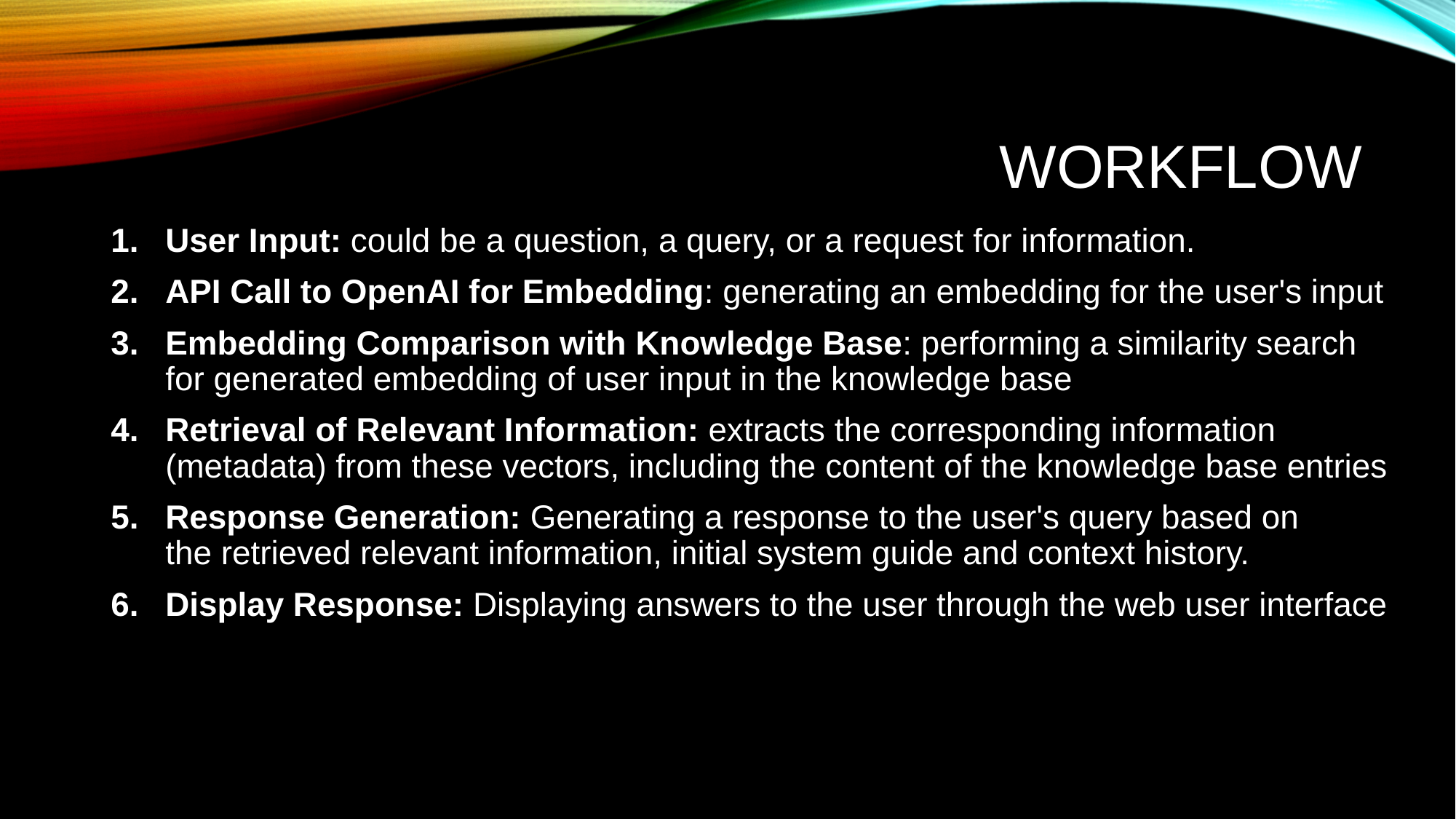

# Workflow
User Input: could be a question, a query, or a request for information.
API Call to OpenAI for Embedding: generating an embedding for the user's input
Embedding Comparison with Knowledge Base: performing a similarity search for generated embedding of user input in the knowledge base
Retrieval of Relevant Information: extracts the corresponding information (metadata) from these vectors, including the content of the knowledge base entries
Response Generation: Generating a response to the user's query based on 	the retrieved relevant information, initial system guide and context history.
Display Response: Displaying answers to the user through the web user interface